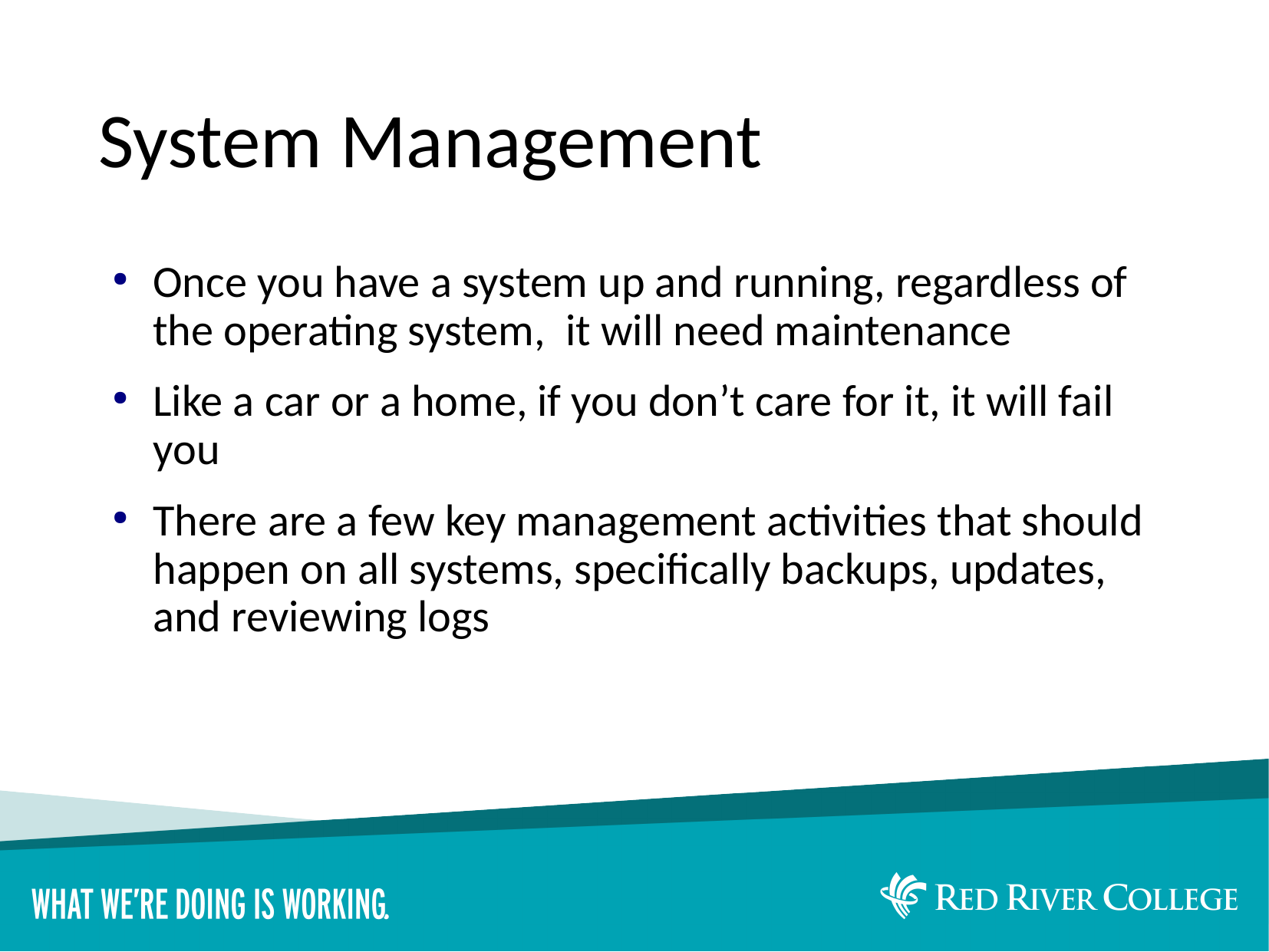

# System Management
Once you have a system up and running, regardless of the operating system,  it will need maintenance
Like a car or a home, if you don’t care for it, it will fail you
There are a few key management activities that should happen on all systems, specifically backups, updates, and reviewing logs